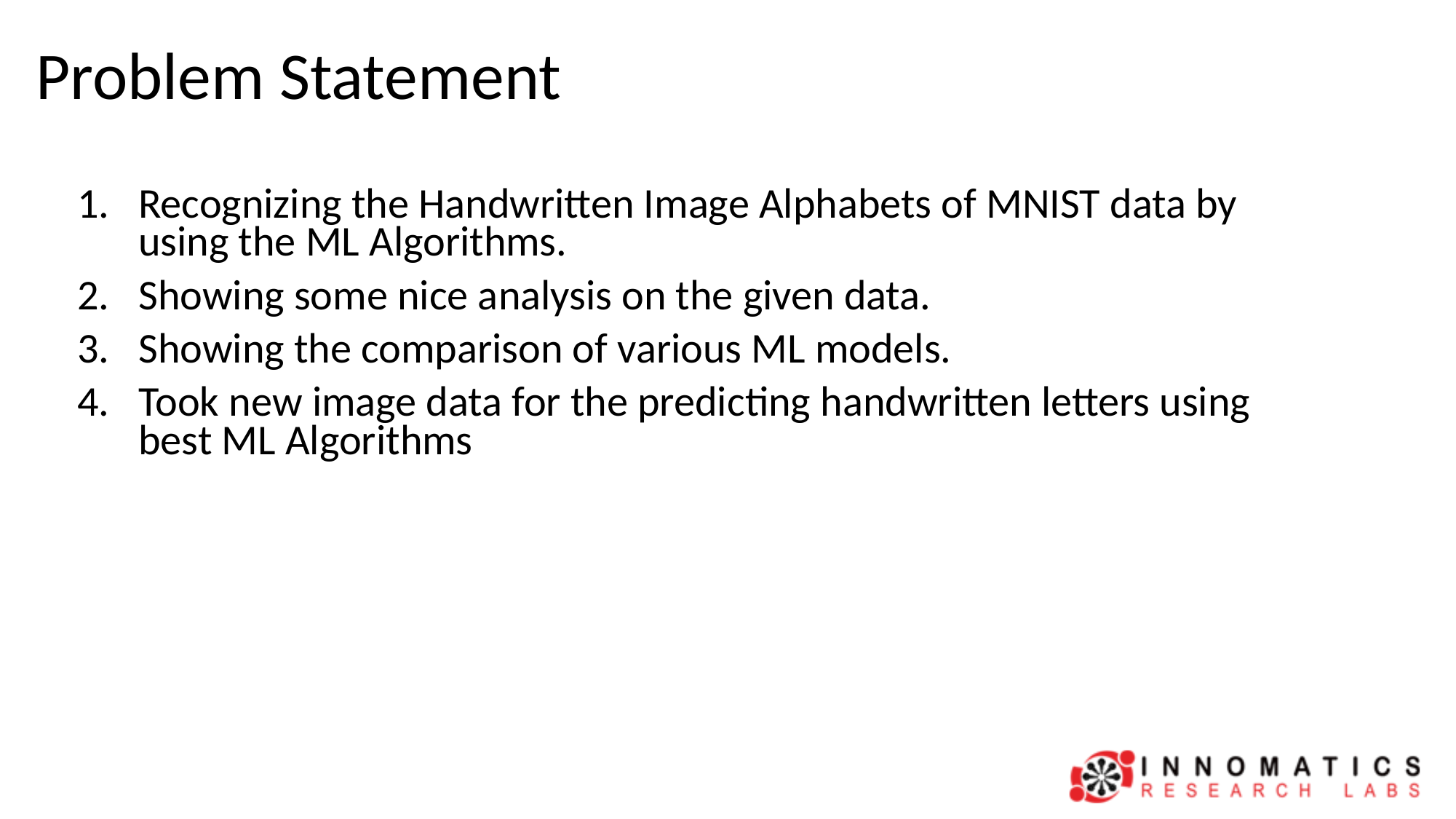

# Problem Statement
Recognizing the Handwritten Image Alphabets of MNIST data by using the ML Algorithms.
Showing some nice analysis on the given data.
Showing the comparison of various ML models.
Took new image data for the predicting handwritten letters using best ML Algorithms